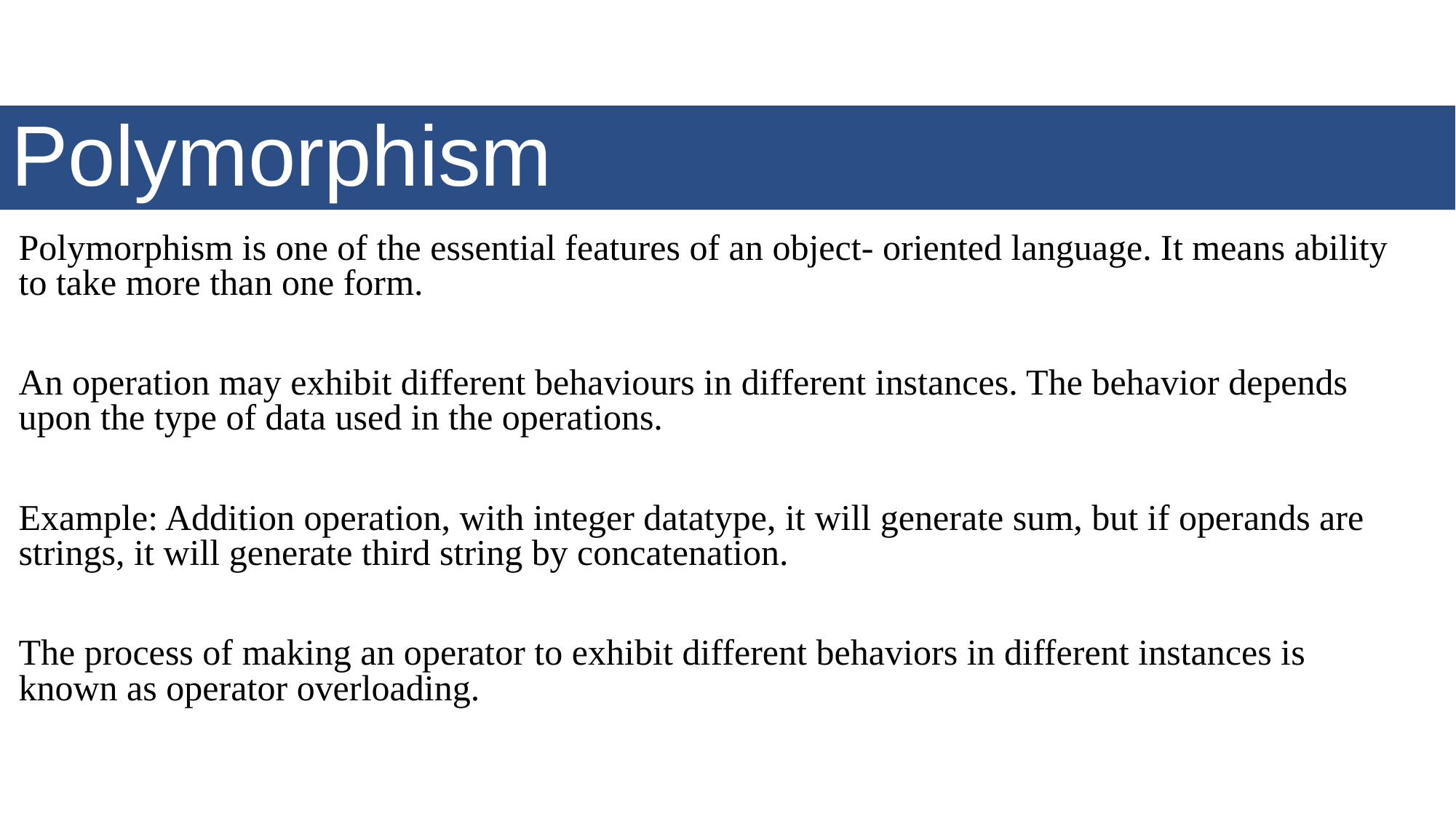

# Polymorphism
Polymorphism is one of the essential features of an object- oriented language. It means ability to take more than one form.

An operation may exhibit different behaviours in different instances. The behavior depends upon the type of data used in the operations.

Example: Addition operation, with integer datatype, it will generate sum, but if operands are strings, it will generate third string by concatenation.

The process of making an operator to exhibit different behaviors in different instances is known as operator overloading.